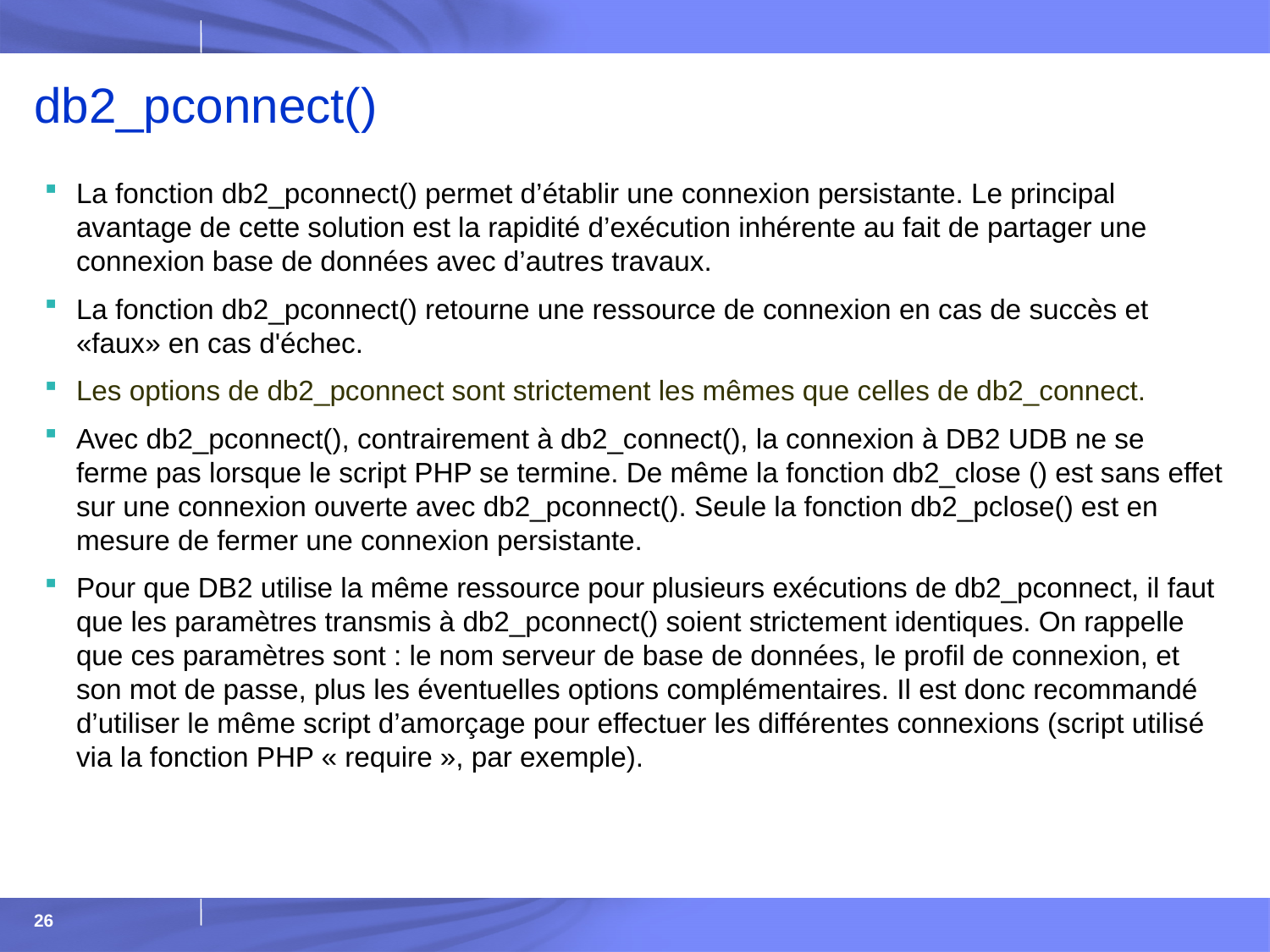

# db2_pconnect()
La fonction db2_pconnect() permet d’établir une connexion persistante. Le principal avantage de cette solution est la rapidité d’exécution inhérente au fait de partager une connexion base de données avec d’autres travaux.
La fonction db2_pconnect() retourne une ressource de connexion en cas de succès et «faux» en cas d'échec.
Les options de db2_pconnect sont strictement les mêmes que celles de db2_connect.
Avec db2_pconnect(), contrairement à db2_connect(), la connexion à DB2 UDB ne se ferme pas lorsque le script PHP se termine. De même la fonction db2_close () est sans effet sur une connexion ouverte avec db2_pconnect(). Seule la fonction db2_pclose() est en mesure de fermer une connexion persistante.
Pour que DB2 utilise la même ressource pour plusieurs exécutions de db2_pconnect, il faut que les paramètres transmis à db2_pconnect() soient strictement identiques. On rappelle que ces paramètres sont : le nom serveur de base de données, le profil de connexion, et son mot de passe, plus les éventuelles options complémentaires. Il est donc recommandé d’utiliser le même script d’amorçage pour effectuer les différentes connexions (script utilisé via la fonction PHP « require », par exemple).

26